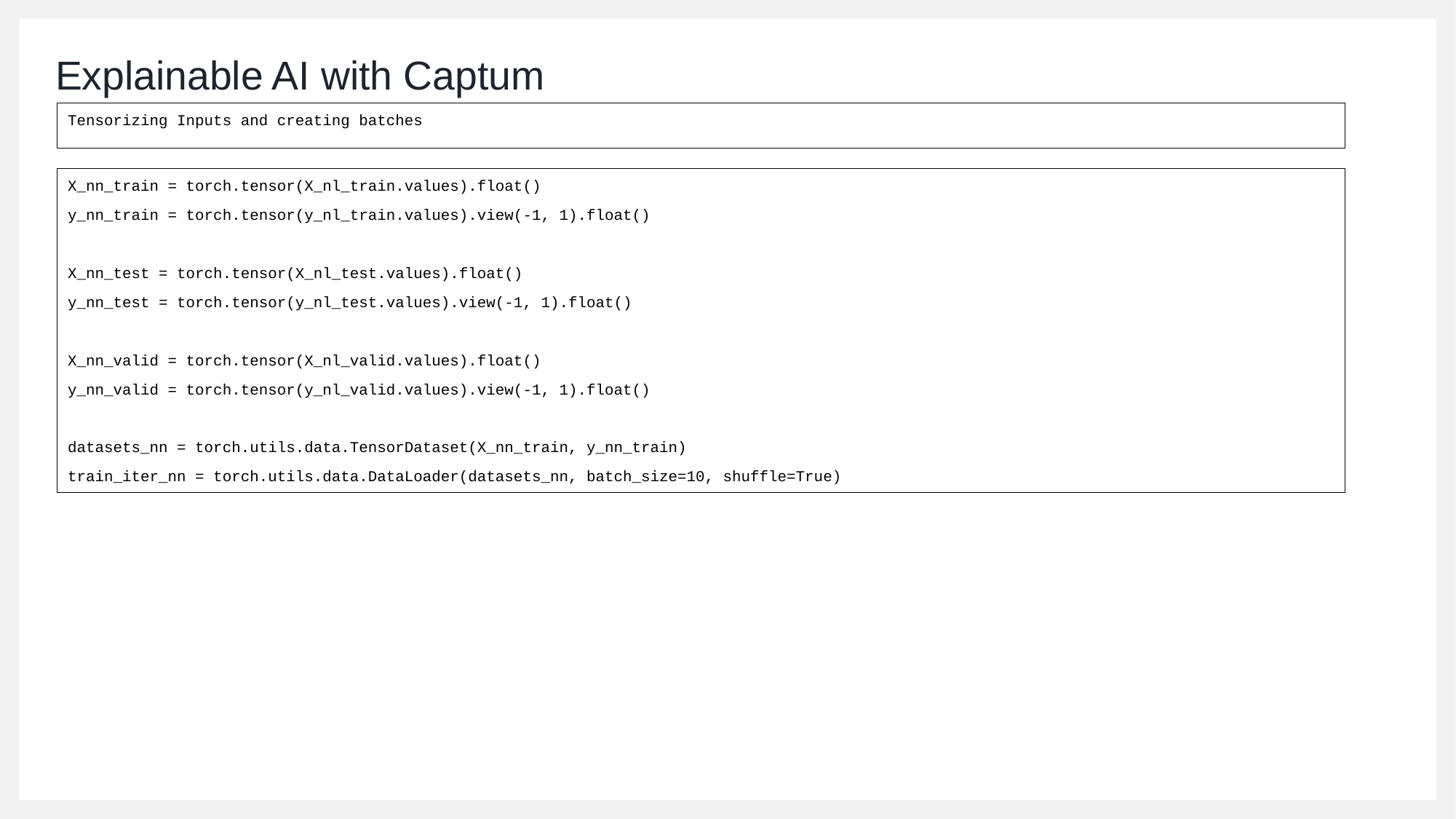

# Explainable AI with Captum
Tensorizing Inputs and creating batches
X_nn_train = torch.tensor(X_nl_train.values).float()
y_nn_train = torch.tensor(y_nl_train.values).view(-1, 1).float()

X_nn_test = torch.tensor(X_nl_test.values).float()
y_nn_test = torch.tensor(y_nl_test.values).view(-1, 1).float()

X_nn_valid = torch.tensor(X_nl_valid.values).float()
y_nn_valid = torch.tensor(y_nl_valid.values).view(-1, 1).float()

datasets_nn = torch.utils.data.TensorDataset(X_nn_train, y_nn_train)
train_iter_nn = torch.utils.data.DataLoader(datasets_nn, batch_size=10, shuffle=True)